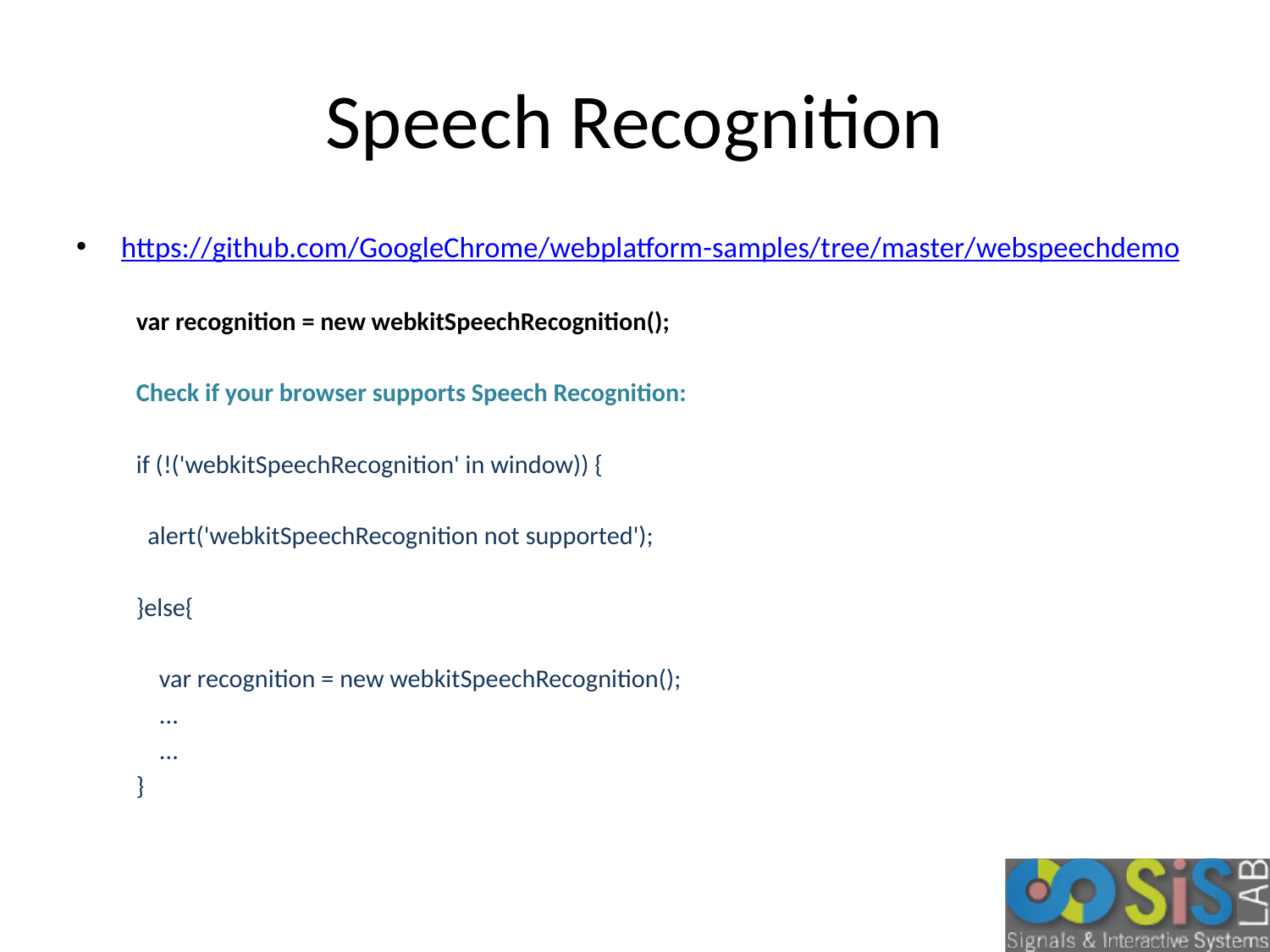

# Speech Recognition
https://github.com/GoogleChrome/webplatform-samples/tree/master/webspeechdemo

var recognition = new webkitSpeechRecognition();

Check if your browser supports Speech Recognition:

if (!('webkitSpeechRecognition' in window)) {

  alert('webkitSpeechRecognition not supported');

}else{

    var recognition = new webkitSpeechRecognition();
    ...
    ...
}